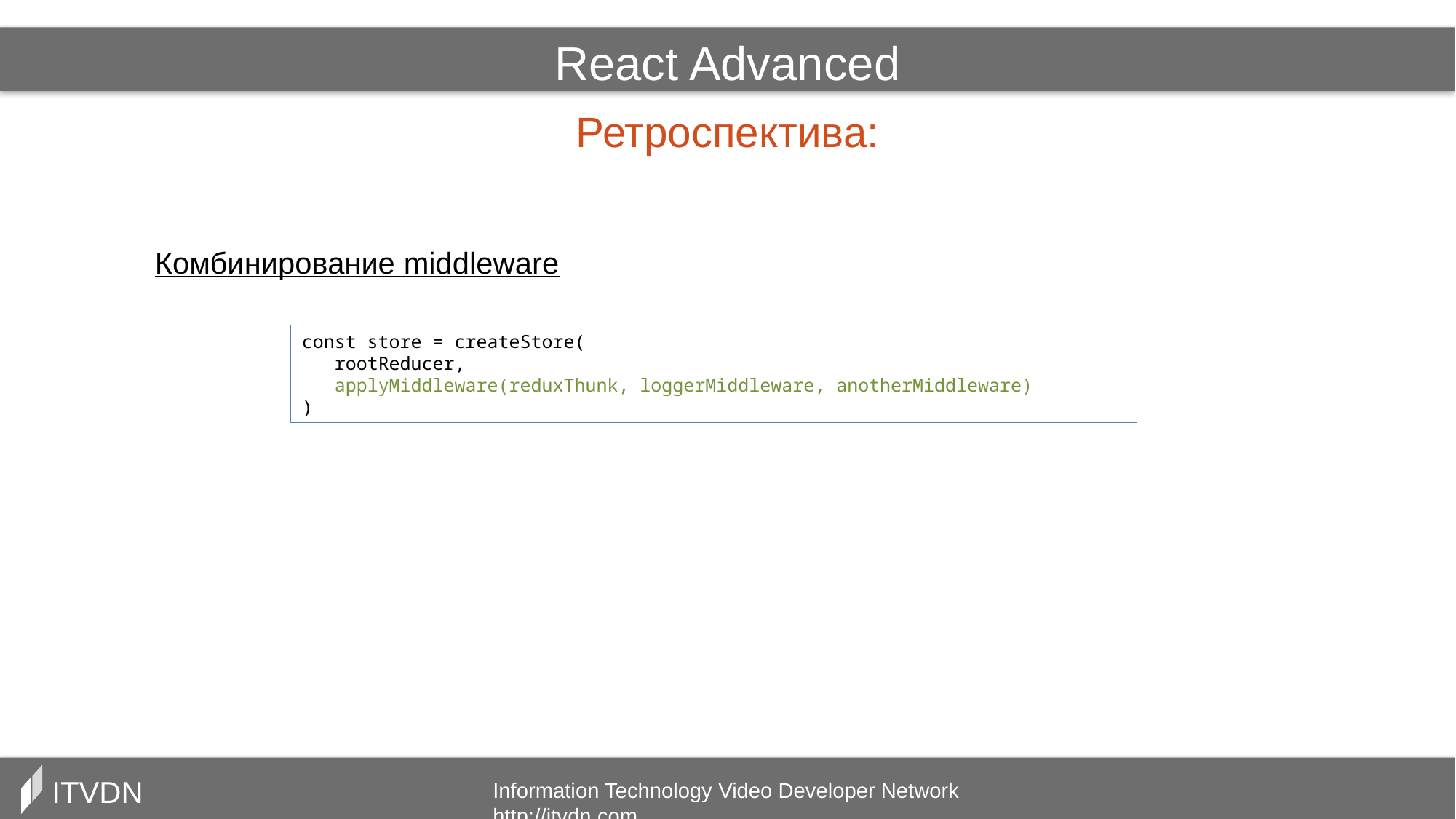

React Advanced
Ретроспектива:
Комбинирование middleware
const store = createStore(
   rootReducer,
   applyMiddleware(reduxThunk, loggerMiddleware, anotherMiddleware)
)

ITVDN
Information Technology Video Developer Network                                                       http://itvdn.com